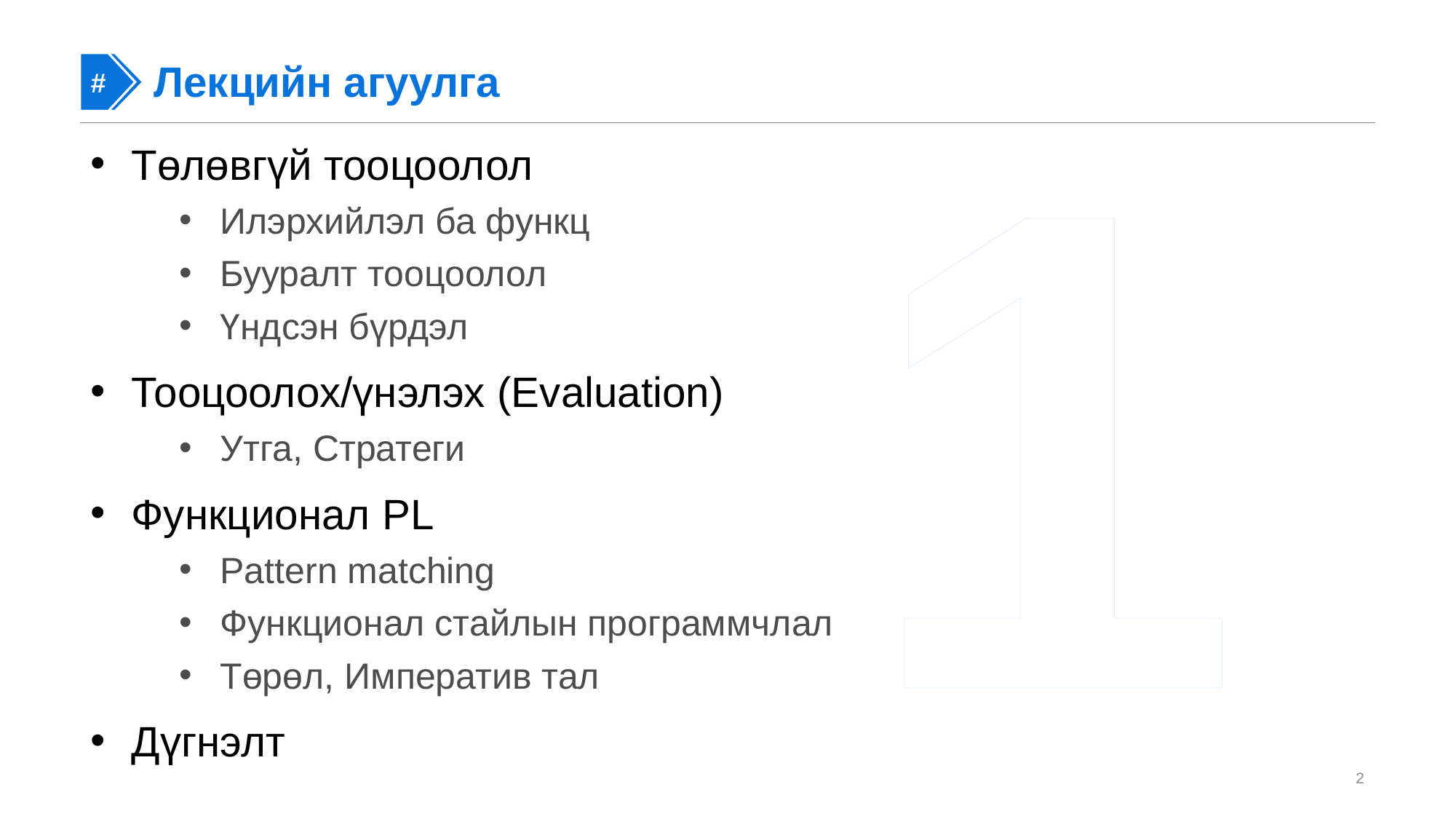

10
#
#
Лекцийн агуулга
Төлөвгүй тооцоолол
Илэрхийлэл ба функц
Бууралт тооцоолол
Үндсэн бүрдэл
Тооцоолох/үнэлэх (Evaluation)
Утга, Стратеги
Функционал PL
Pattern matching
Функционал стайлын программчлал
Төрөл, Императив тал
Дүгнэлт
2